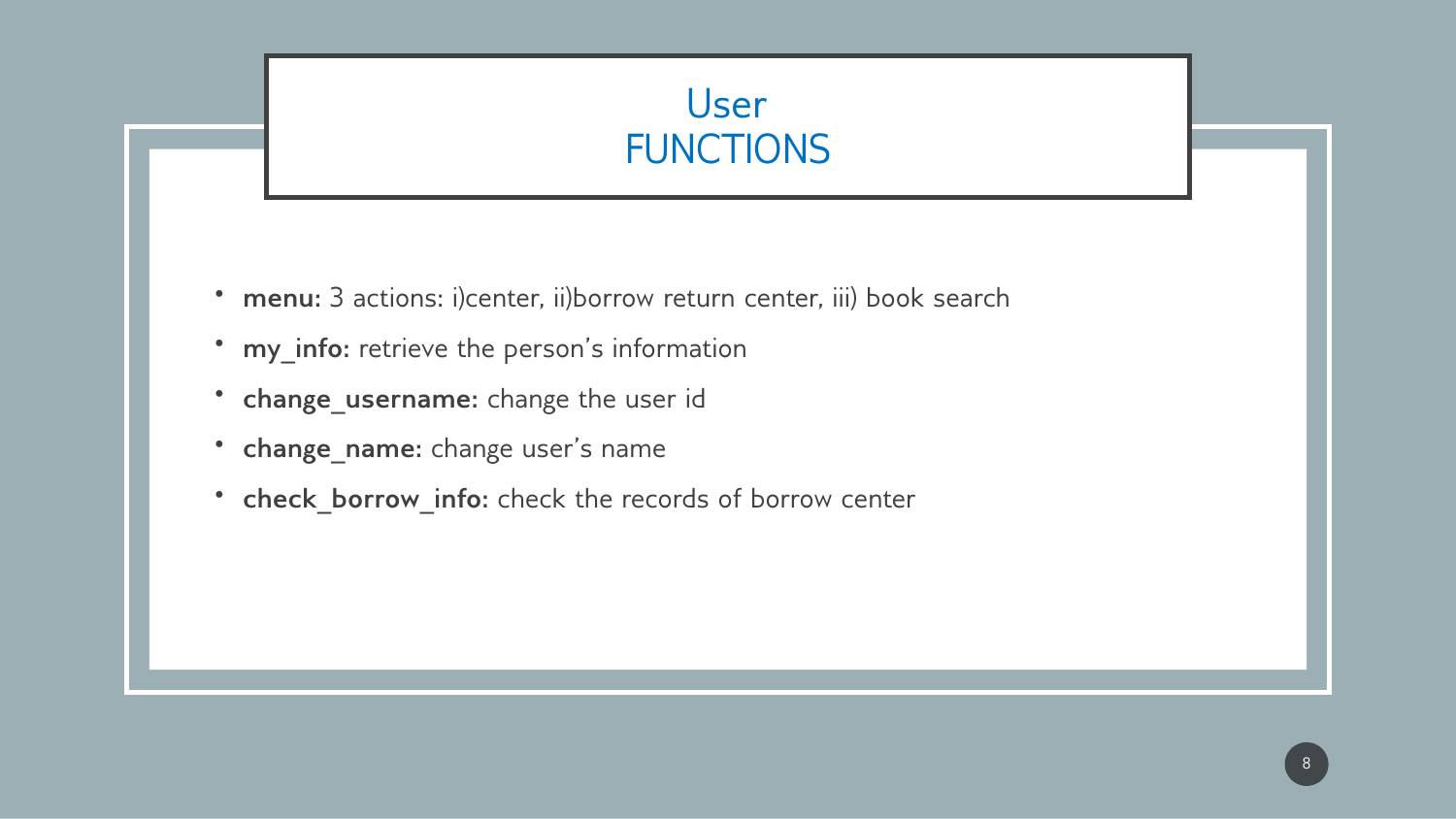

# User
FUNCTIONS

menu: 3 actions: i)center, ii)borrow return center, iii) book search
my_info: retrieve the person’s information
change_username: change the user id
change_name: change user’s name
check_borrow_info: check the records of borrow center
8